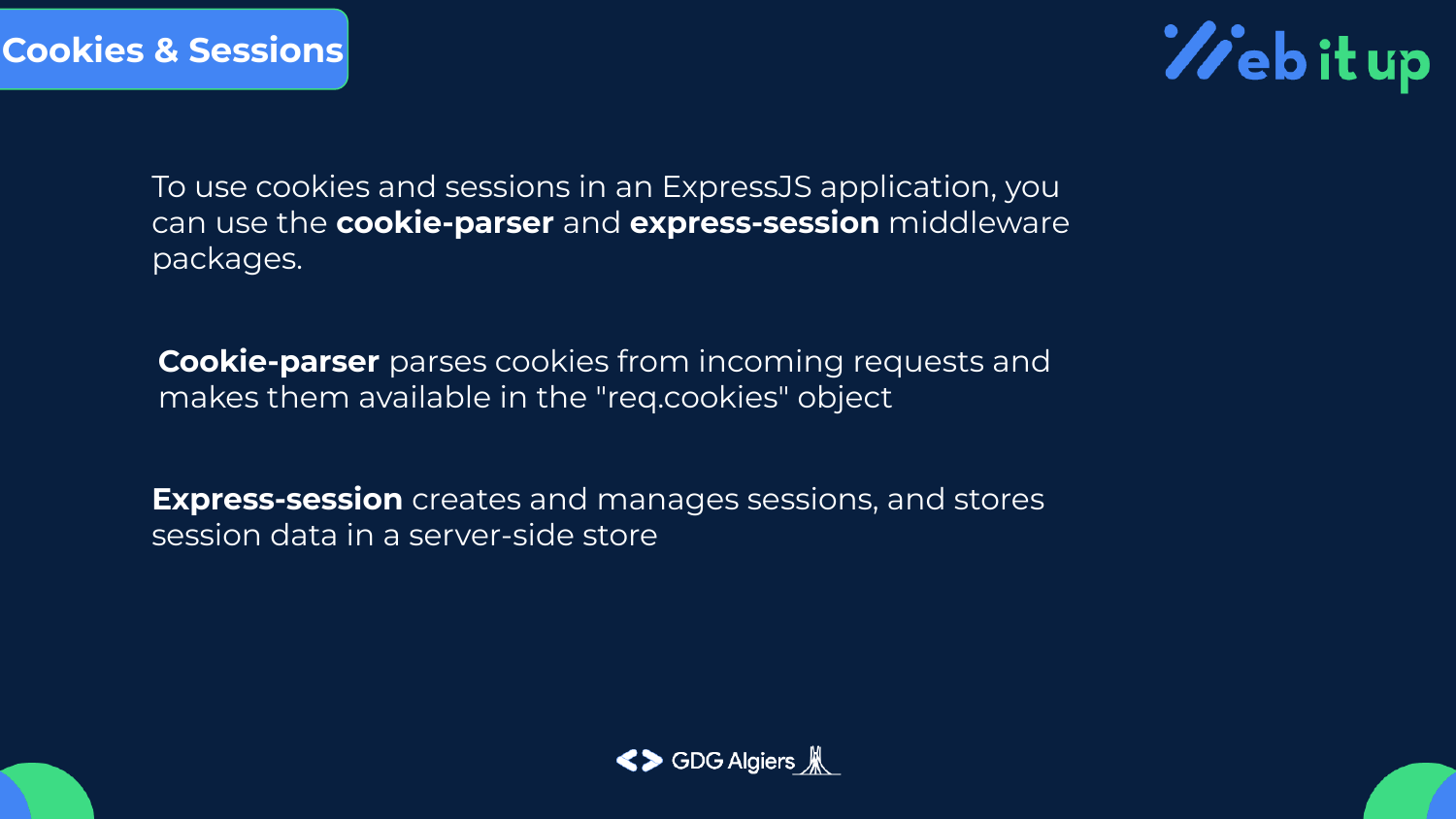

Cookies & Sessions
To use cookies and sessions in an ExpressJS application, you can use the cookie-parser and express-session middleware packages.
Cookie-parser parses cookies from incoming requests and makes them available in the "req.cookies" object
Express-session creates and manages sessions, and stores session data in a server-side store